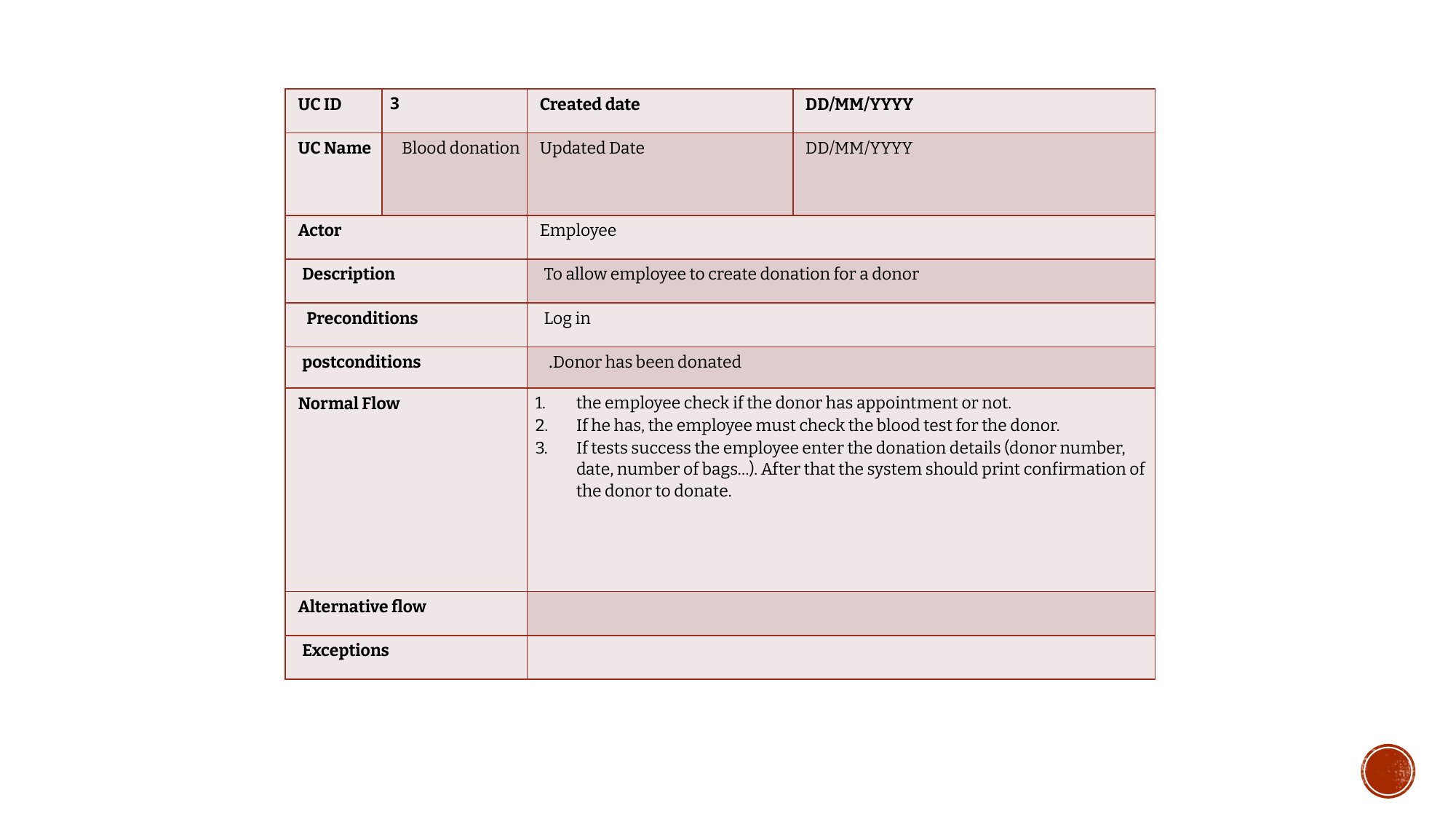

| UC ID | 3 | Created date | DD/MM/YYYY |
| --- | --- | --- | --- |
| UC Name | Blood donation | Updated Date | DD/MM/YYYY |
| Actor |  | Employee |  |
| Description |  | To allow employee to create donation for a donor |  |
| Preconditions |  | Log in |  |
| postconditions |  | Donor has been donated. |  |
| Normal Flow |  | the employee check if the donor has appointment or not. If he has, the employee must check the blood test for the donor. If tests success the employee enter the donation details (donor number, date, number of bags…). After that the system should print confirmation of the donor to donate. |  |
| Alternative flow |  |  |  |
| Exceptions |  |  |  |